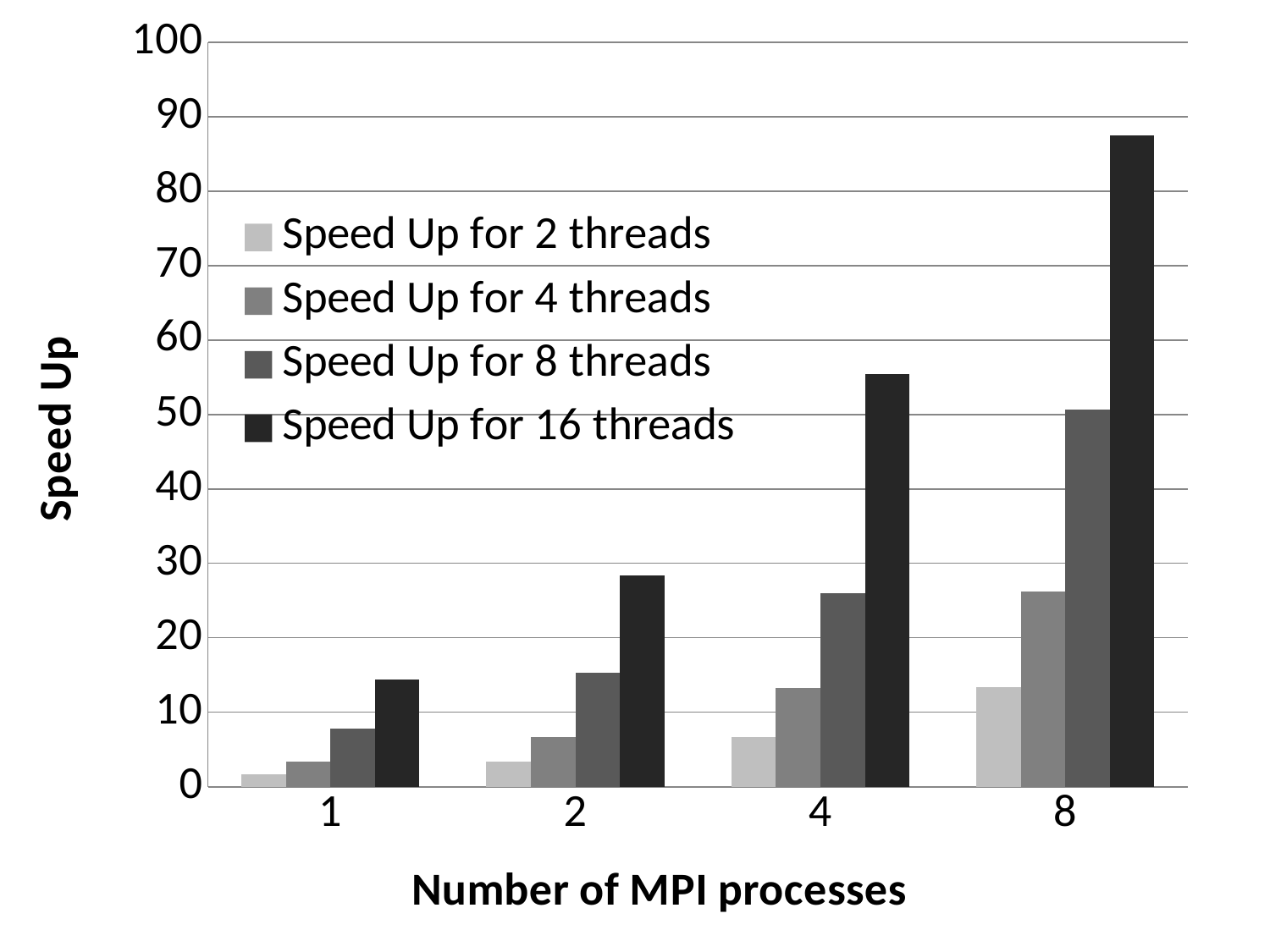

### Chart

| Category | Speed Up for 2 threads | Speed Up for 4 threads | Speed Up for 8 threads | Speed Up for 16 threads |
|---|---|---|---|---|
| 1 | 1.6819748483031787 | 3.343024586289637 | 7.858552282727048 | 14.350870086498615 |
| 2 | 3.3602967571266813 | 6.652927189245184 | 15.283453409577548 | 28.41713069507877 |
| 4 | 6.690296628874303 | 13.271586304201596 | 25.994347143245424 | 55.446455957572596 |
| 8 | 13.323390868963699 | 26.262421961996342 | 50.697616605422745 | 87.48222159939367 |